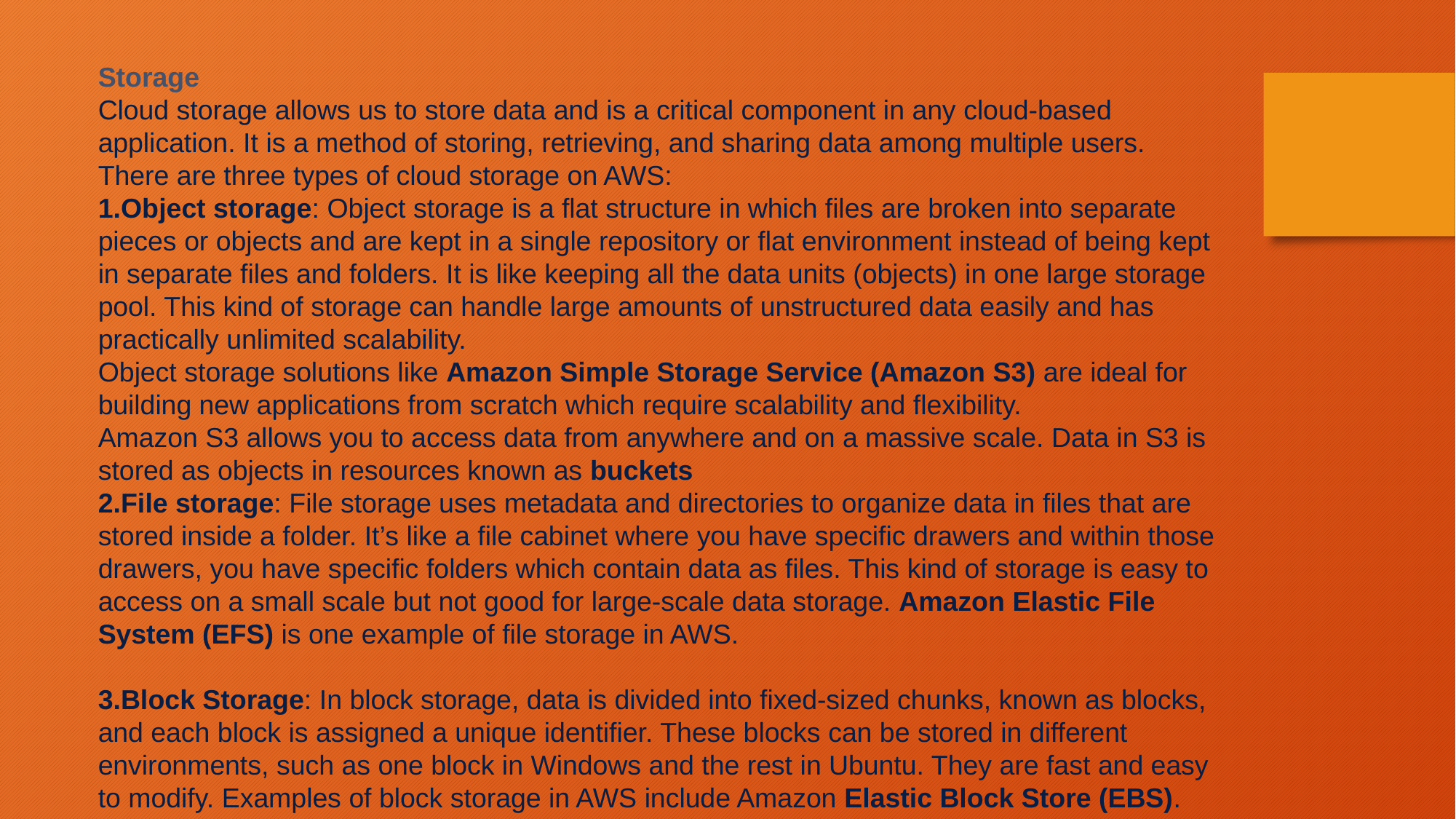

Storage
Cloud storage allows us to store data and is a critical component in any cloud-based application. It is a method of storing, retrieving, and sharing data among multiple users.
There are three types of cloud storage on AWS:
Object storage: Object storage is a flat structure in which files are broken into separate pieces or objects and are kept in a single repository or flat environment instead of being kept in separate files and folders. It is like keeping all the data units (objects) in one large storage pool. This kind of storage can handle large amounts of unstructured data easily and has practically unlimited scalability. 
Object storage solutions like Amazon Simple Storage Service (Amazon S3) are ideal for building new applications from scratch which require scalability and flexibility.
​​Amazon S3 allows you to access data from anywhere and on a massive scale. Data in S3 is stored as objects in resources known as buckets
File storage: File storage uses metadata and directories to organize data in files that are stored inside a folder. It’s like a file cabinet where you have specific drawers and within those drawers, you have specific folders which contain data as files. This kind of storage is easy to access on a small scale but not good for large-scale data storage. Amazon Elastic File System (EFS) is one example of file storage in AWS.
Block Storage: In block storage, data is divided into fixed-sized chunks, known as blocks, and each block is assigned a unique identifier. These blocks can be stored in different environments, such as one block in Windows and the rest in Ubuntu. They are fast and easy to modify. Examples of block storage in AWS include Amazon Elastic Block Store (EBS).